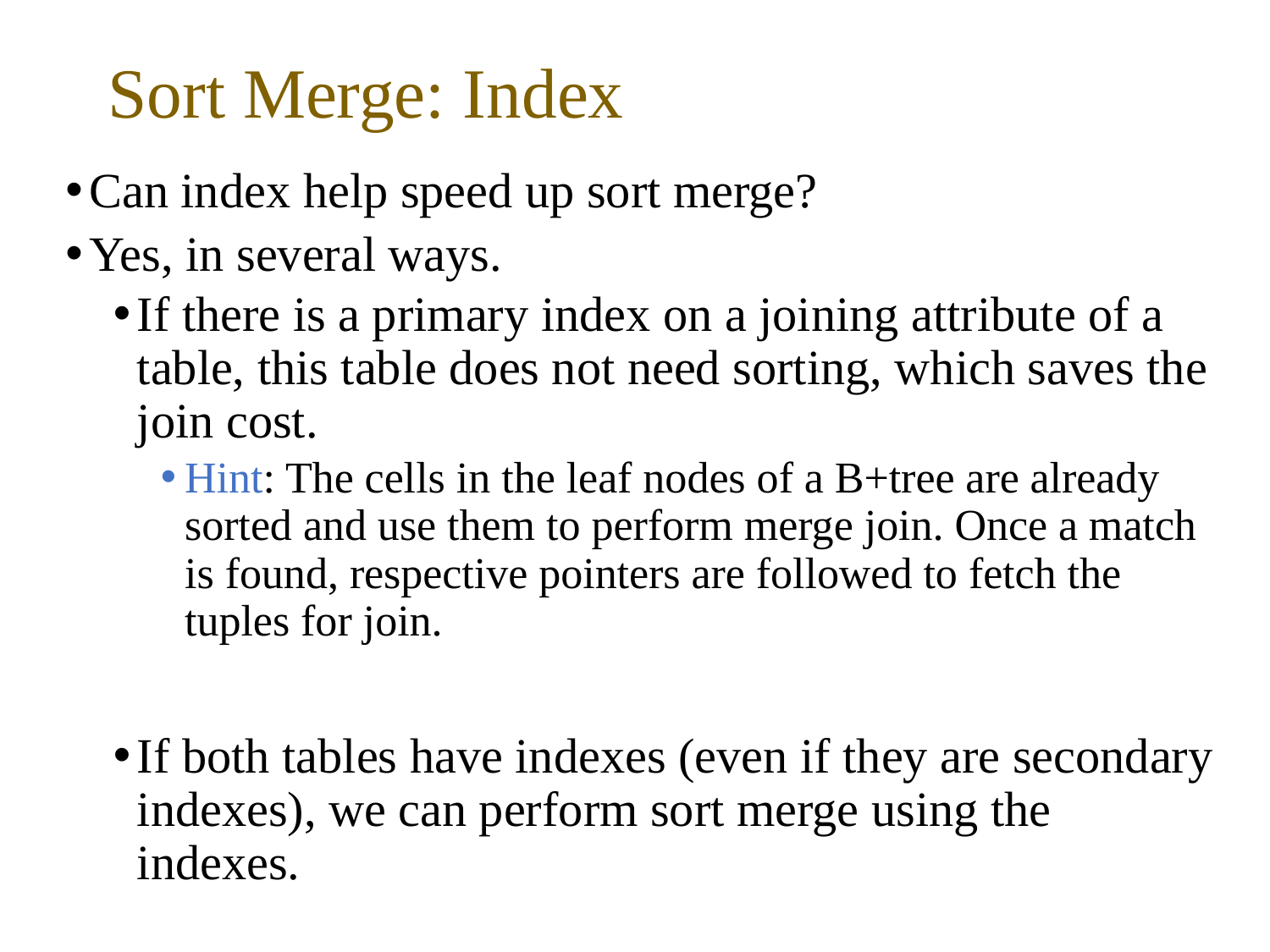

# Sort Merge: Index
Can index help speed up sort merge?
Yes, in several ways.
If there is a primary index on a joining attribute of a table, this table does not need sorting, which saves the join cost.
Hint: The cells in the leaf nodes of a B+tree are already sorted and use them to perform merge join. Once a match is found, respective pointers are followed to fetch the tuples for join.

If both tables have indexes (even if they are secondary indexes), we can perform sort merge using the indexes.